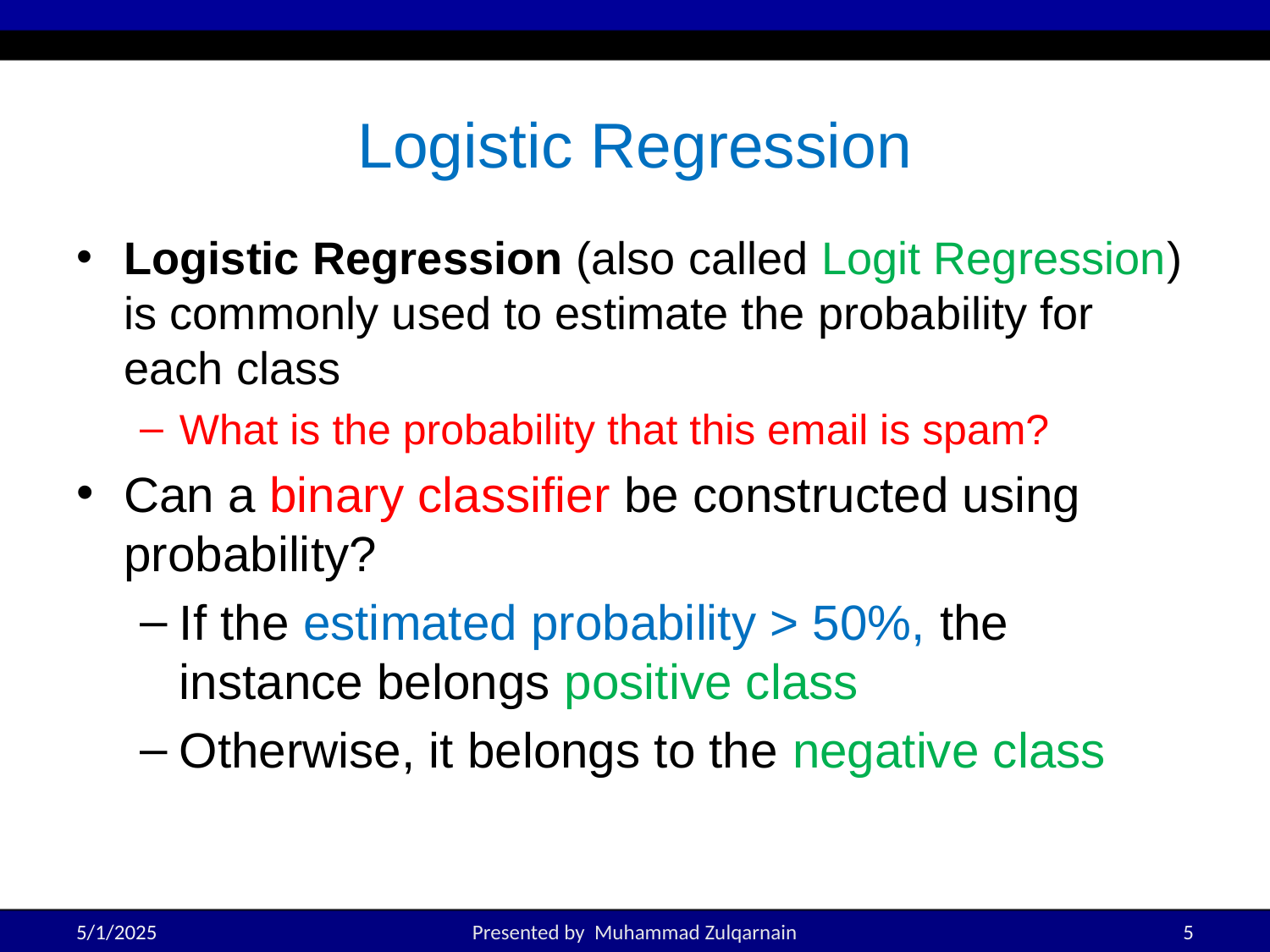

# Logistic Regression
Logistic Regression (also called Logit Regression) is commonly used to estimate the probability for each class
What is the probability that this email is spam?
Can a binary classifier be constructed using probability?
If the estimated probability > 50%, the instance belongs positive class
Otherwise, it belongs to the negative class

5/1/2025
Presented by  Muhammad Zulqarnain
5